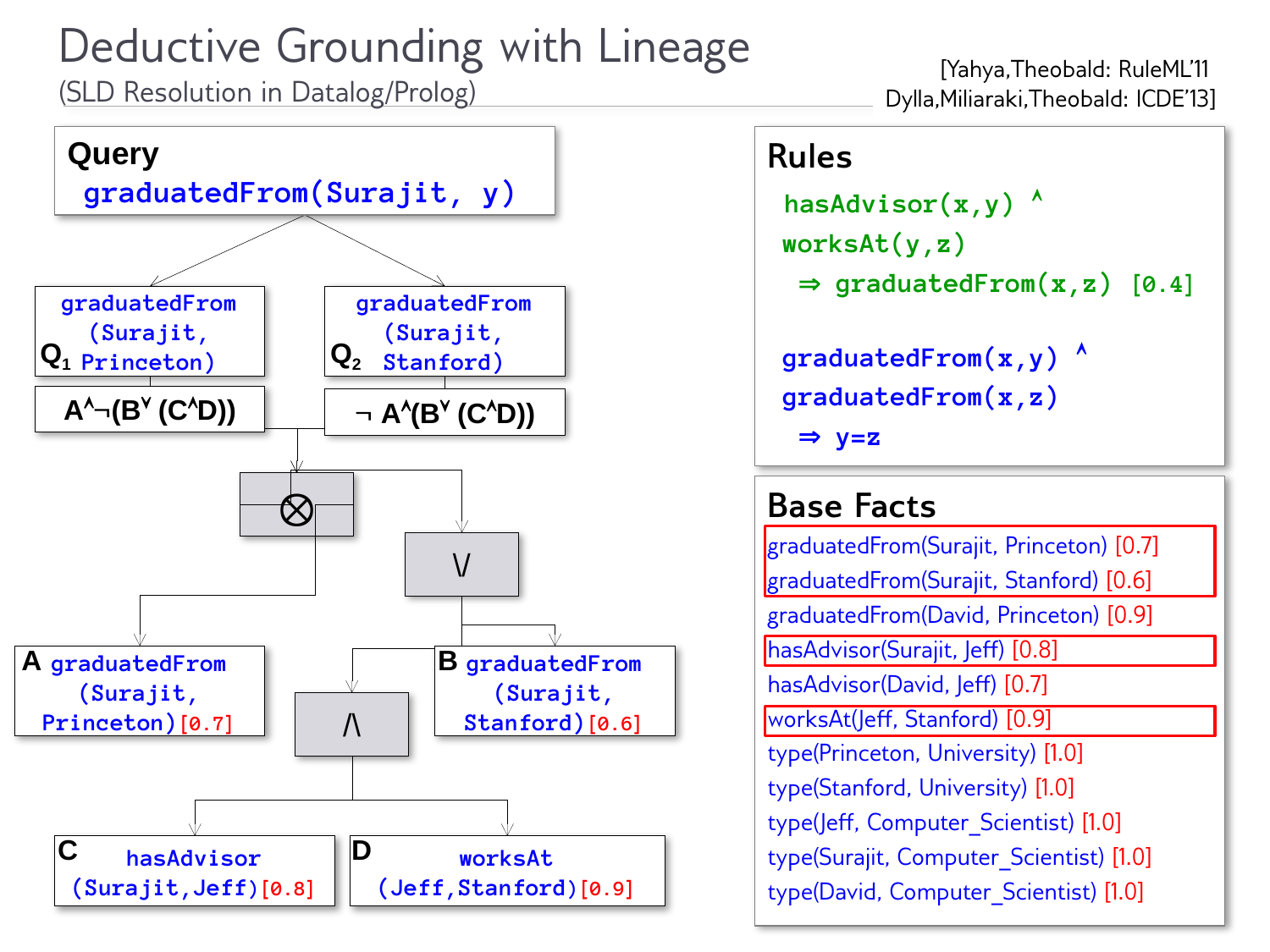

# Deductive Grounding with Lineage (SLD Resolution in Datalog/Prolog)
[Yahya,Theobald: RuleML’11
Dylla,Miliaraki,Theobald: ICDE’13]
Rules
 hasAdvisor(x,y) ∧
 worksAt(y,z)
  ⇒ graduatedFrom(x,z) [0.4]

 graduatedFrom(x,y) ∧
 graduatedFrom(x,z)
  ⇒ y=z
Query
 graduatedFrom(Surajit, y)
graduatedFrom
(Surajit, Princeton)
graduatedFrom
(Surajit, Stanford)
Q1
Q2
A∧¬(B∨ (C∧D))
¬ A∧(B∨ (C∧D))
⊗
Base Facts
graduatedFrom(Surajit, Princeton) [0.7]
graduatedFrom(Surajit, Stanford) [0.6]
graduatedFrom(David, Princeton) [0.9]
hasAdvisor(Surajit, Jeff) [0.8]
hasAdvisor(David, Jeff) [0.7]
worksAt(Jeff, Stanford) [0.9]
type(Princeton, University) [1.0]
type(Stanford, University) [1.0]
type(Jeff, Computer_Scientist) [1.0]
type(Surajit, Computer_Scientist) [1.0]
type(David, Computer_Scientist) [1.0]

\/
A
B
C
D

graduatedFrom
(Surajit, Princeton)[0.7]
graduatedFrom
(Surajit, Stanford)[0.6]
/\

hasAdvisor
(Surajit,Jeff)[0.8]
worksAt
(Jeff,Stanford)[0.9]